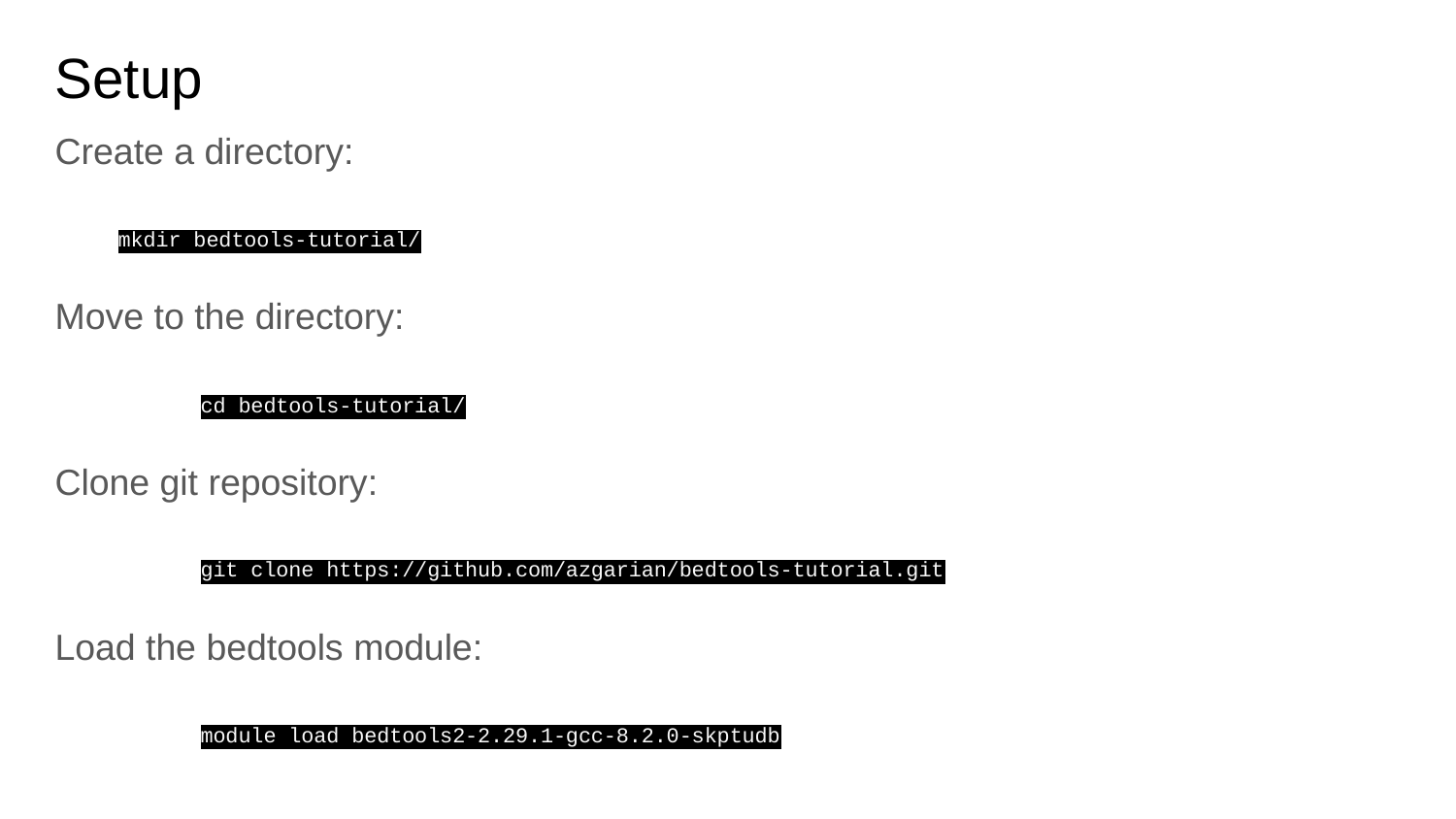

# Setup
Create a directory:
A    mkdir bedtools-tutorial/
Move to the directory:
	cd bedtools-tutorial/
Clone git repository:
	git clone https://github.com/azgarian/bedtools-tutorial.git
Load the bedtools module:
	module load bedtools2-2.29.1-gcc-8.2.0-skptudb